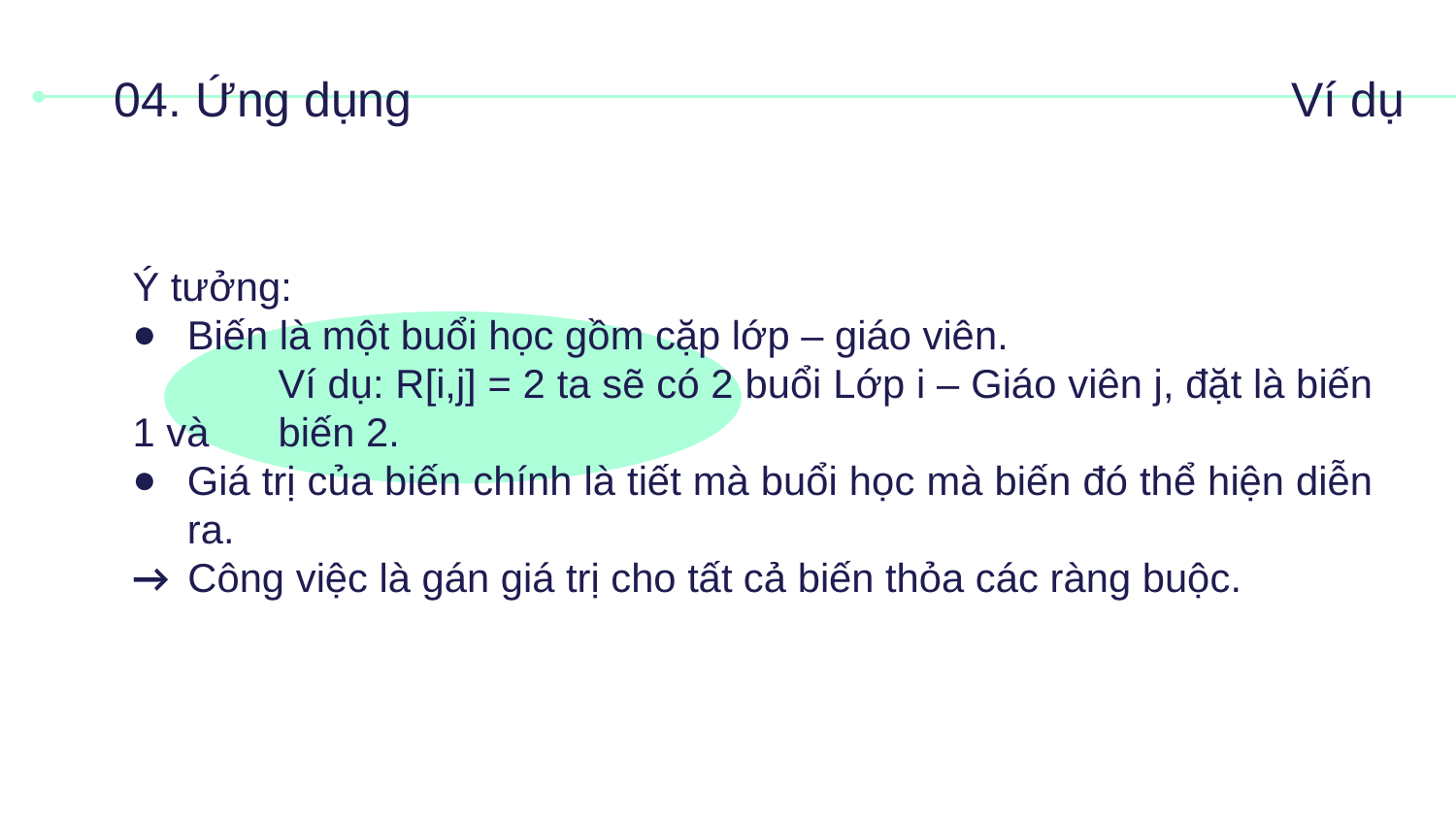

# 04. Ứng dụng
Ví dụ
Ý tưởng:
Biến là một buổi học gồm cặp lớp – giáo viên.
	Ví dụ: R[i,j] = 2 ta sẽ có 2 buổi Lớp i – Giáo viên j, đặt là biến 1 và 	biến 2.
Giá trị của biến chính là tiết mà buổi học mà biến đó thể hiện diễn ra.
→  Công việc là gán giá trị cho tất cả biến thỏa các ràng buộc.